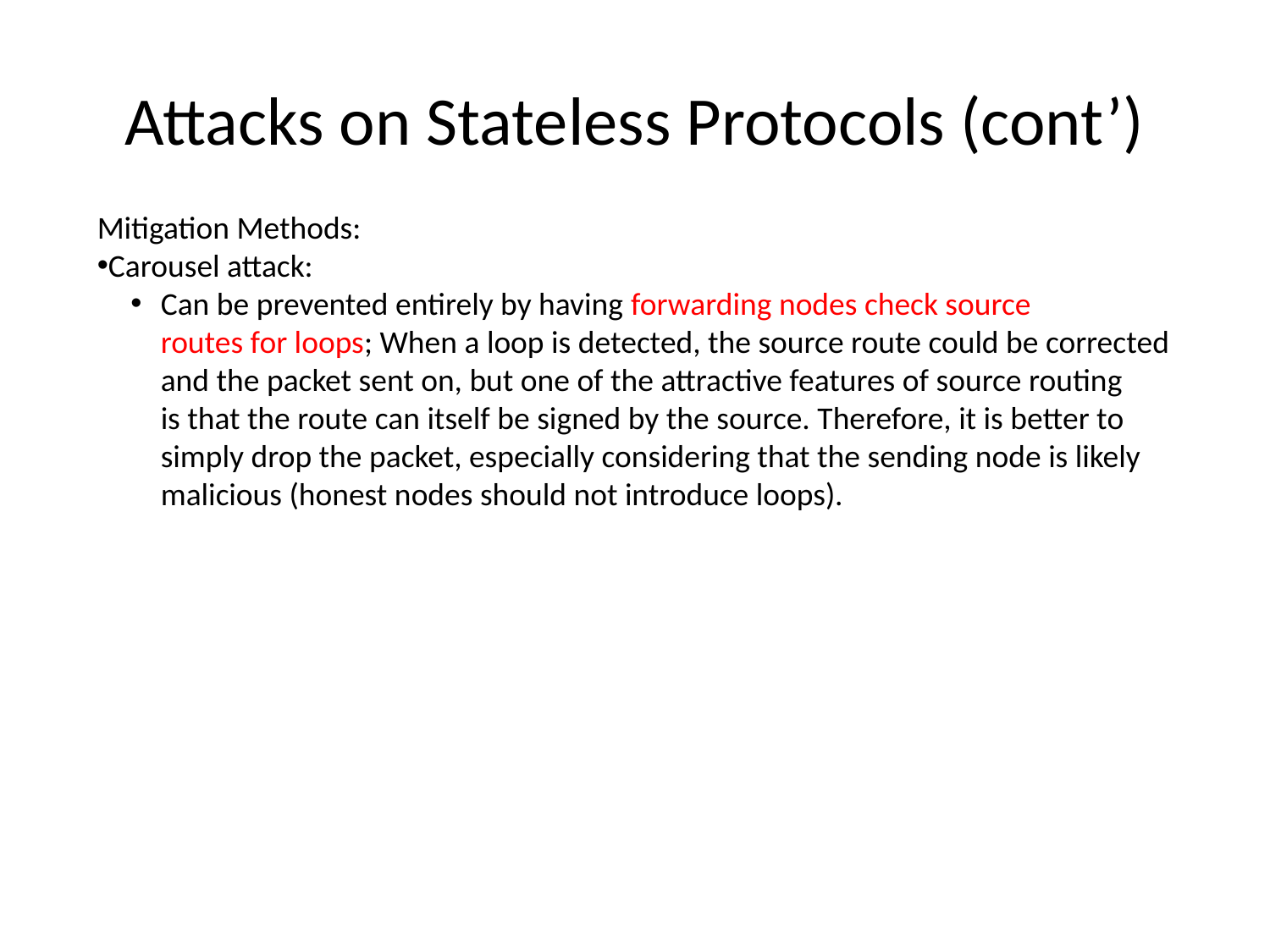

# Attacks on Stateless Protocols (cont’)
Mitigation Methods:
Carousel attack:
Can be prevented entirely by having forwarding nodes check source
routes for loops; When a loop is detected, the source route could be corrected
and the packet sent on, but one of the attractive features of source routing
is that the route can itself be signed by the source. Therefore, it is better to simply drop the packet, especially considering that the sending node is likely malicious (honest nodes should not introduce loops).